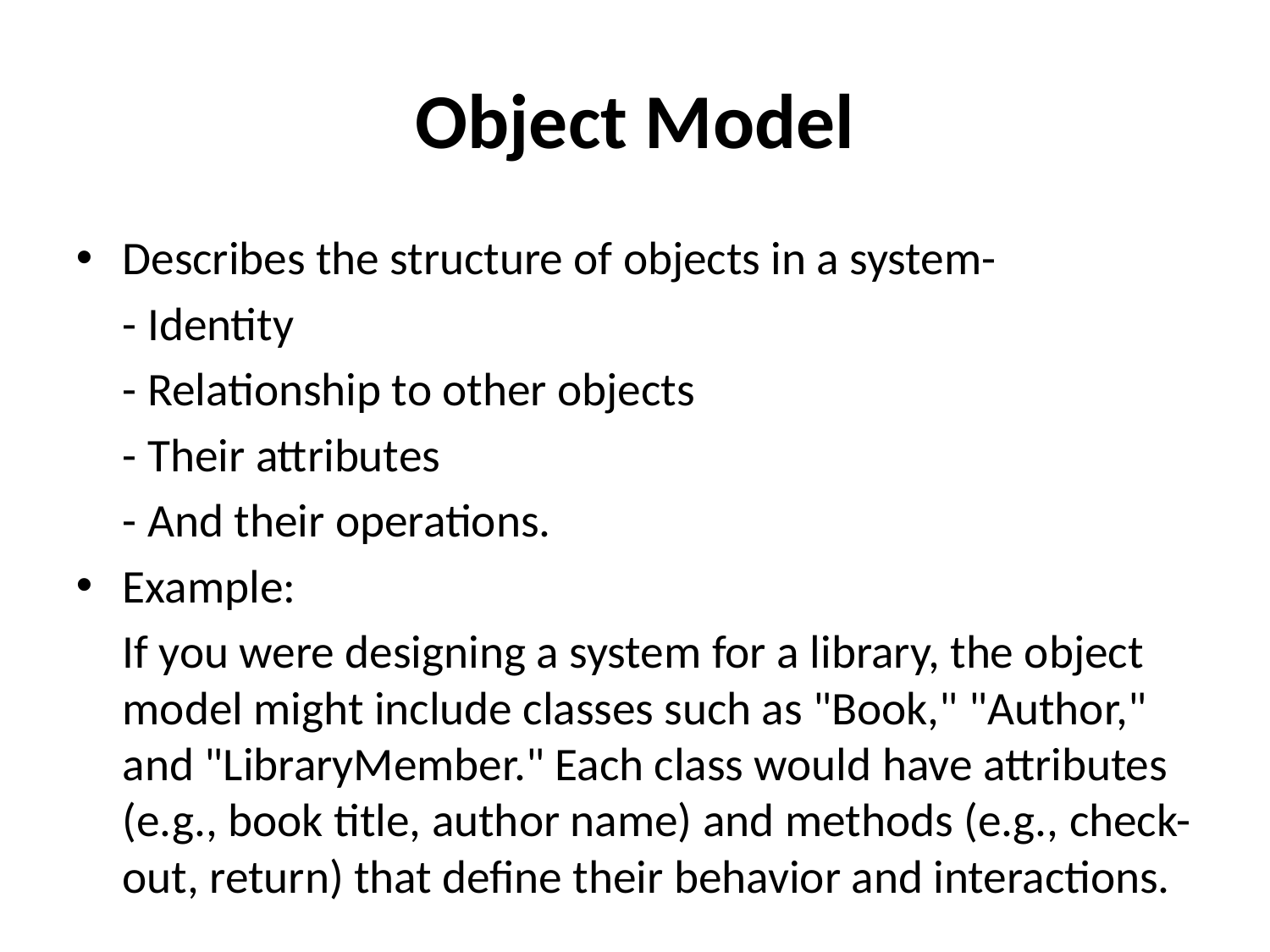

# Object Model
Describes the structure of objects in a system-
		- Identity
		- Relationship to other objects
		- Their attributes
		- And their operations.
Example:
	If you were designing a system for a library, the object model might include classes such as "Book," "Author," and "LibraryMember." Each class would have attributes (e.g., book title, author name) and methods (e.g., check-out, return) that define their behavior and interactions.